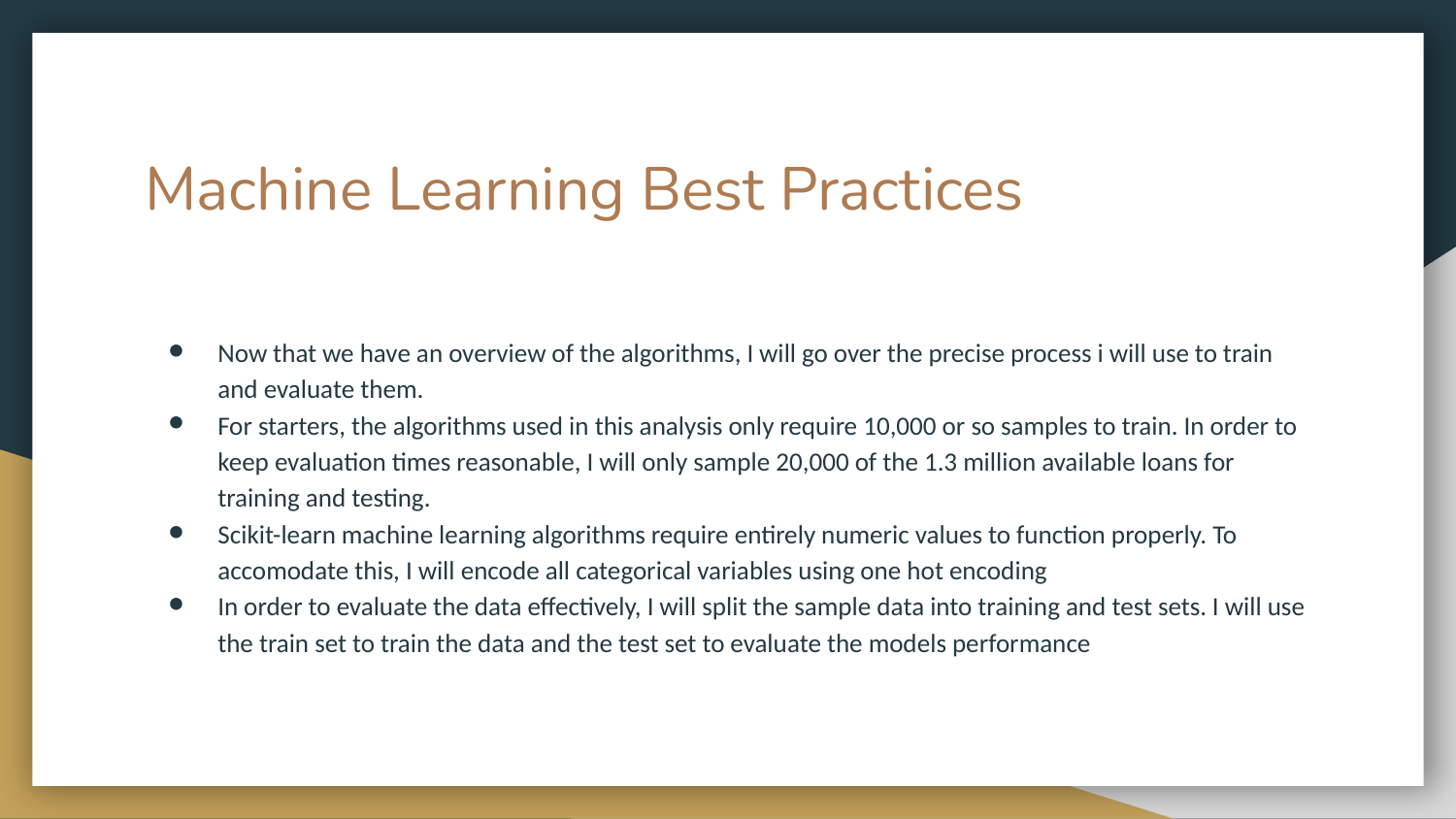

# Machine Learning Best Practices
Now that we have an overview of the algorithms, I will go over the precise process i will use to train and evaluate them.
For starters, the algorithms used in this analysis only require 10,000 or so samples to train. In order to keep evaluation times reasonable, I will only sample 20,000 of the 1.3 million available loans for training and testing.
Scikit-learn machine learning algorithms require entirely numeric values to function properly. To accomodate this, I will encode all categorical variables using one hot encoding
In order to evaluate the data effectively, I will split the sample data into training and test sets. I will use the train set to train the data and the test set to evaluate the models performance